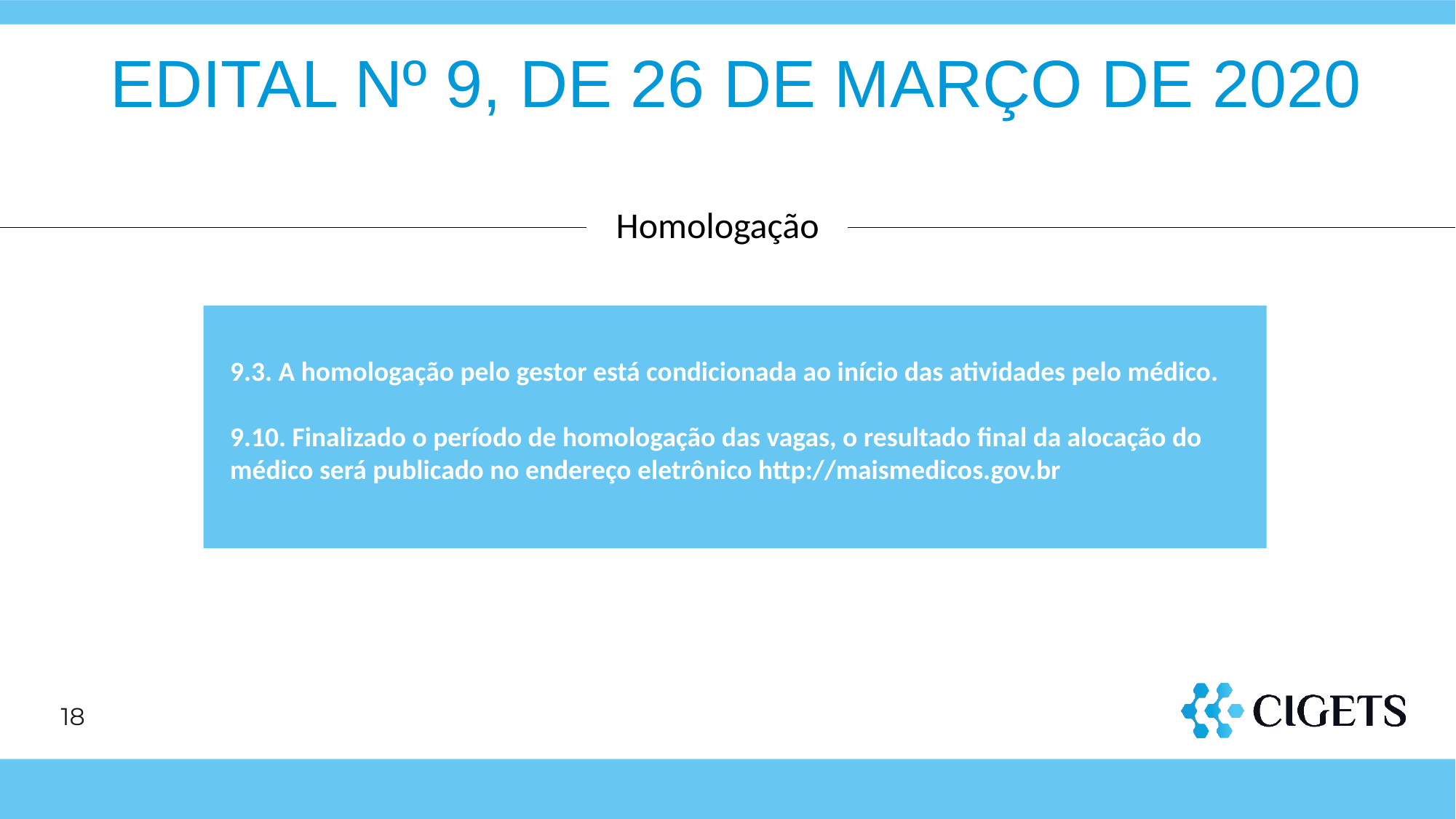

# EDITAL Nº 9, DE 26 DE MARÇO DE 2020
Homologação

9.3. A homologação pelo gestor está condicionada ao início das atividades pelo médico.

9.10. Finalizado o período de homologação das vagas, o resultado final da alocação do
médico será publicado no endereço eletrônico http://maismedicos.gov.br
18